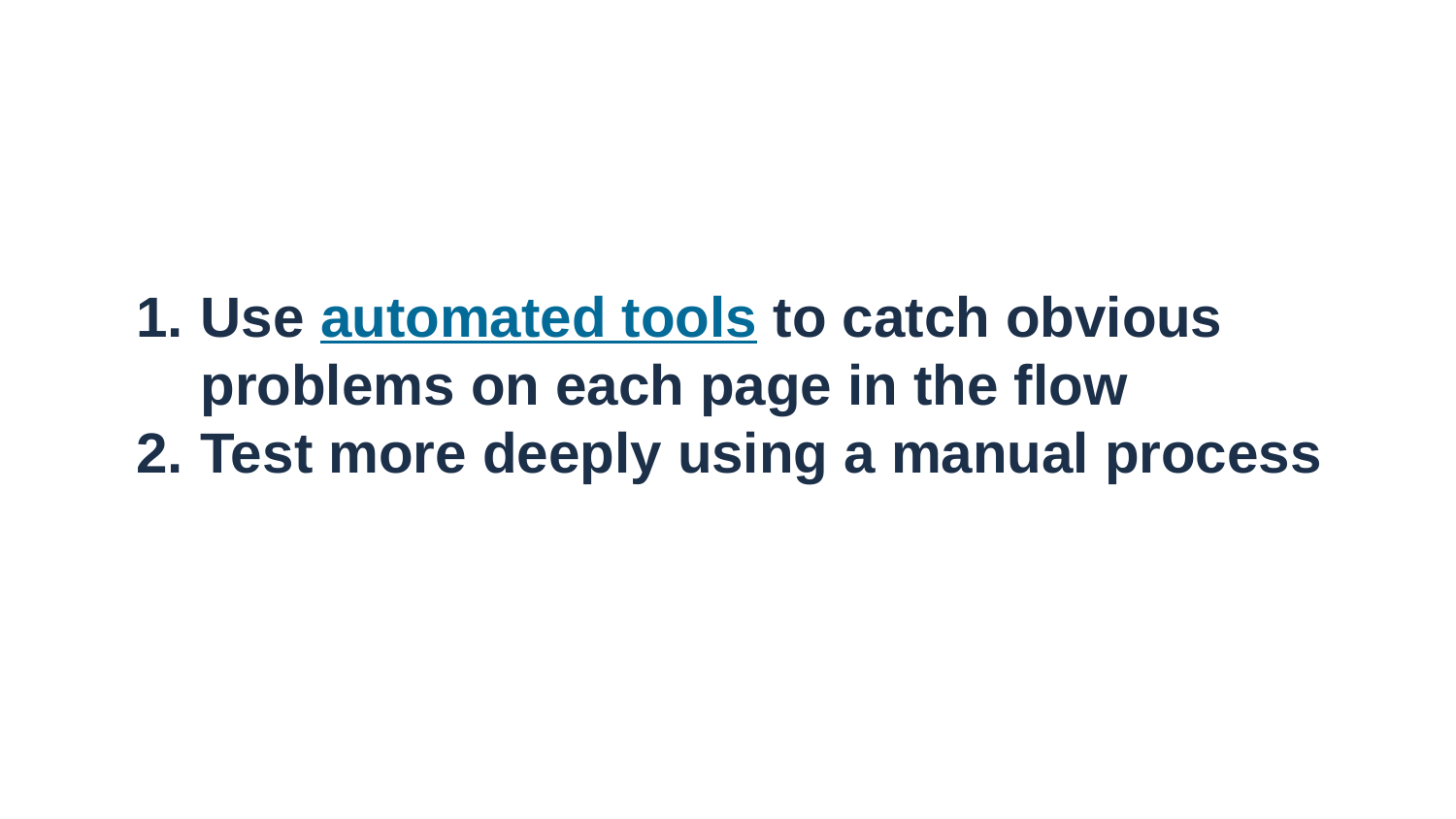

# Use automated tools to catch obvious problems on each page in the flow
Test more deeply using a manual process